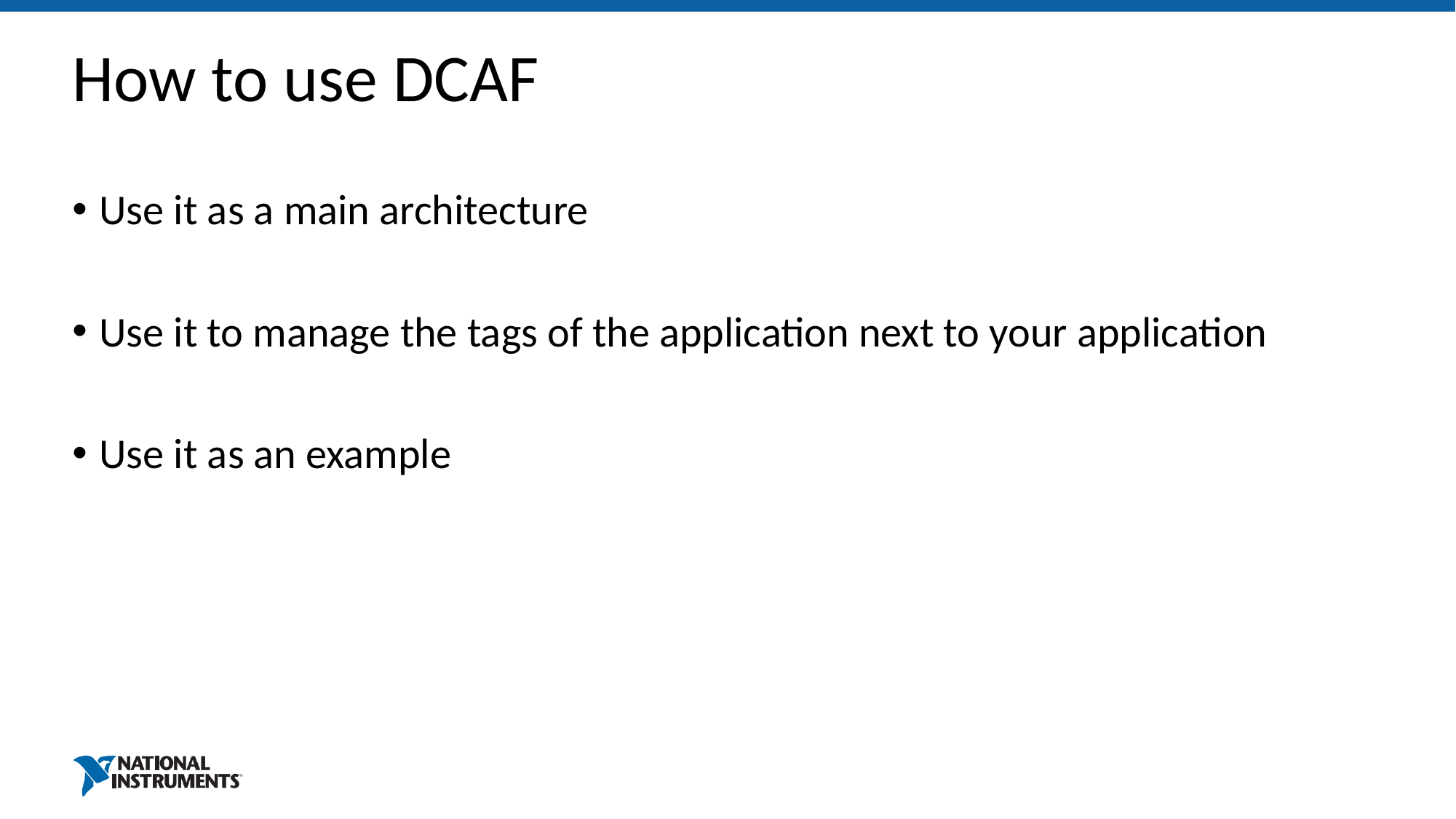

# How to use DCAF

Use it as a main architecture

Use it to manage the tags of the application next to your application

Use it as an example